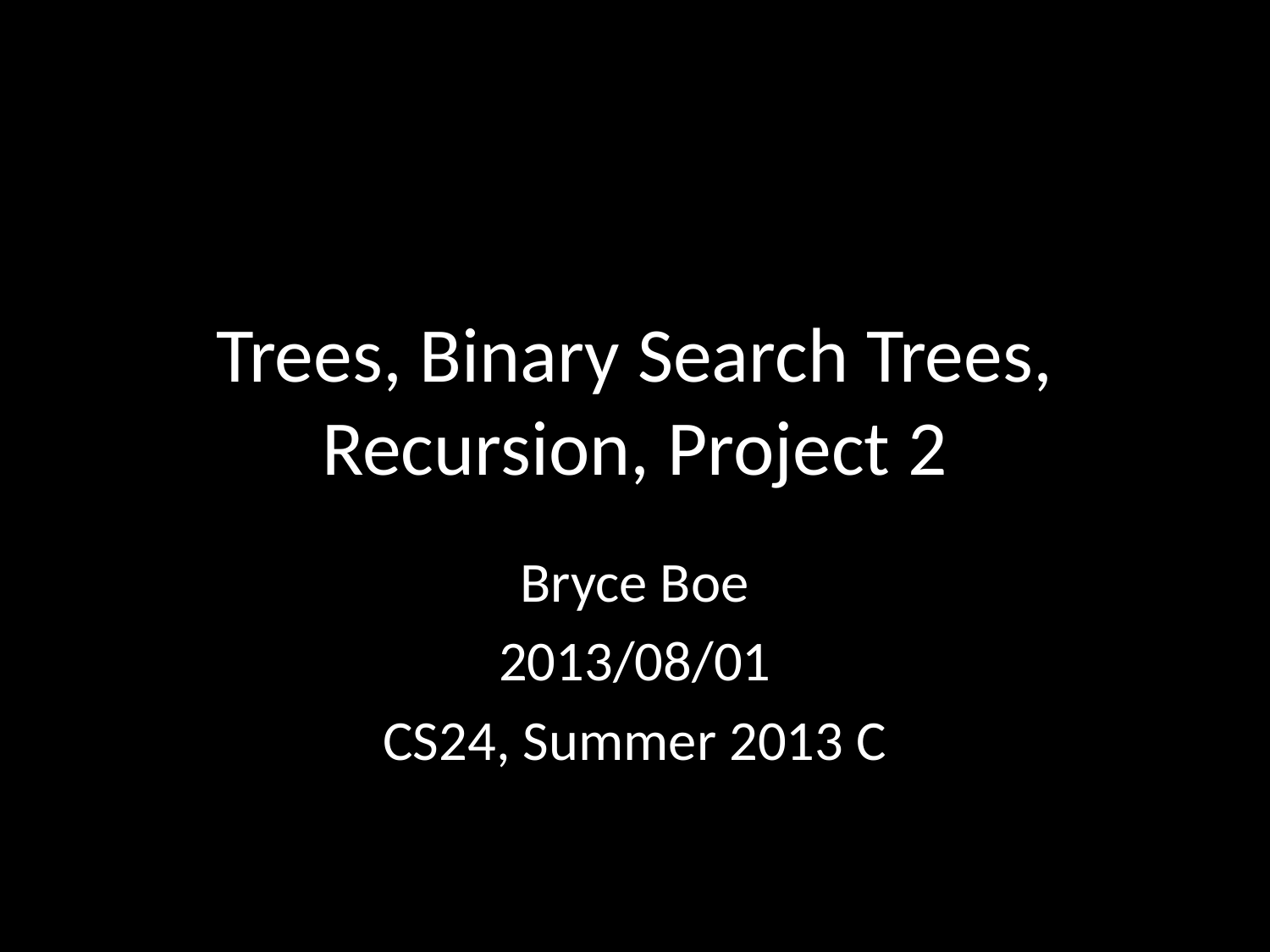

# Trees, Binary Search Trees, Recursion, Project 2
Bryce Boe
2013/08/01
CS24, Summer 2013 C